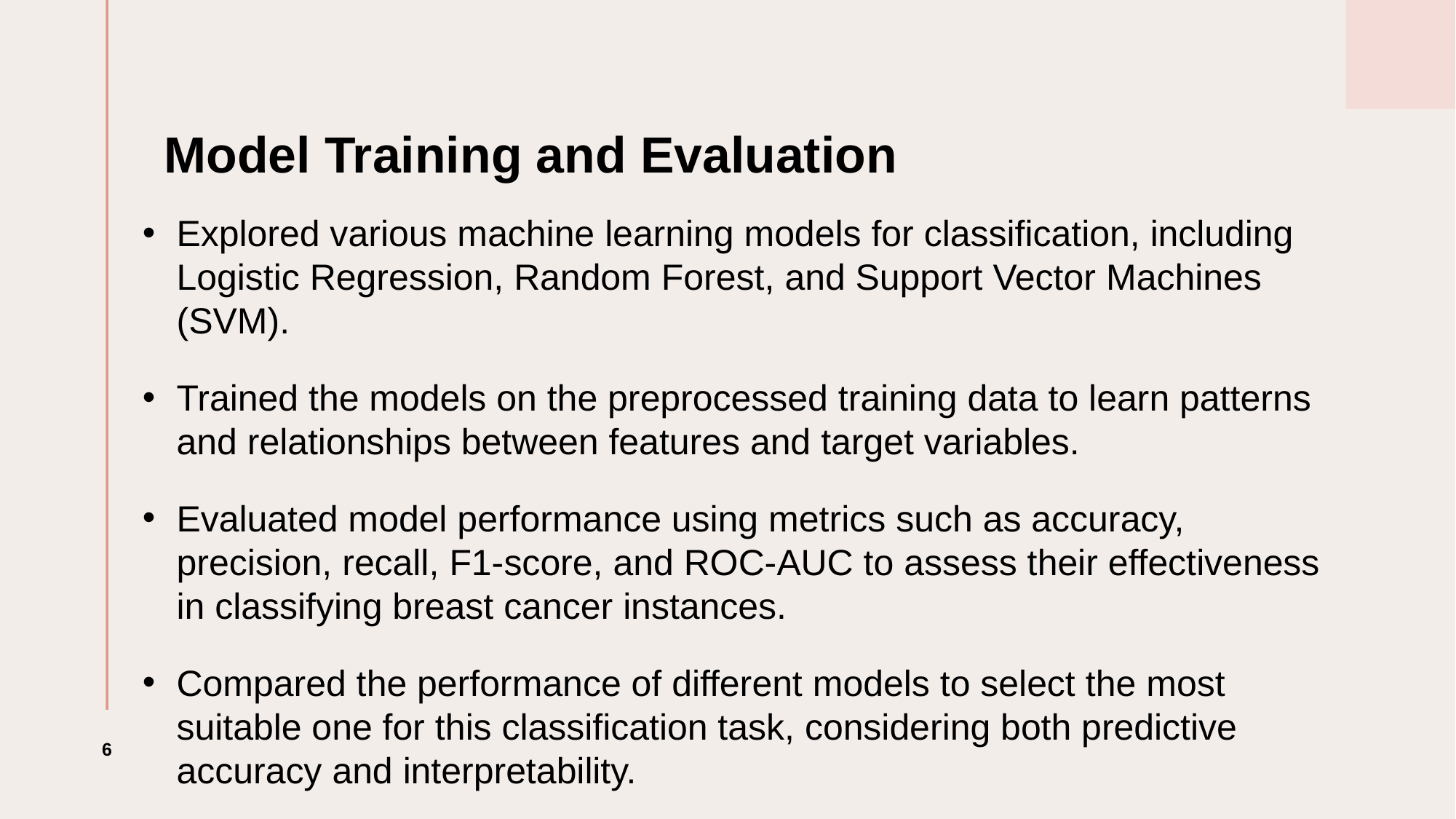

# Model Training and Evaluation

Explored various machine learning models for classification, including Logistic Regression, Random Forest, and Support Vector Machines (SVM).
Trained the models on the preprocessed training data to learn patterns and relationships between features and target variables.
Evaluated model performance using metrics such as accuracy, precision, recall, F1-score, and ROC-AUC to assess their effectiveness in classifying breast cancer instances.
Compared the performance of different models to select the most suitable one for this classification task, considering both predictive accuracy and interpretability.

6